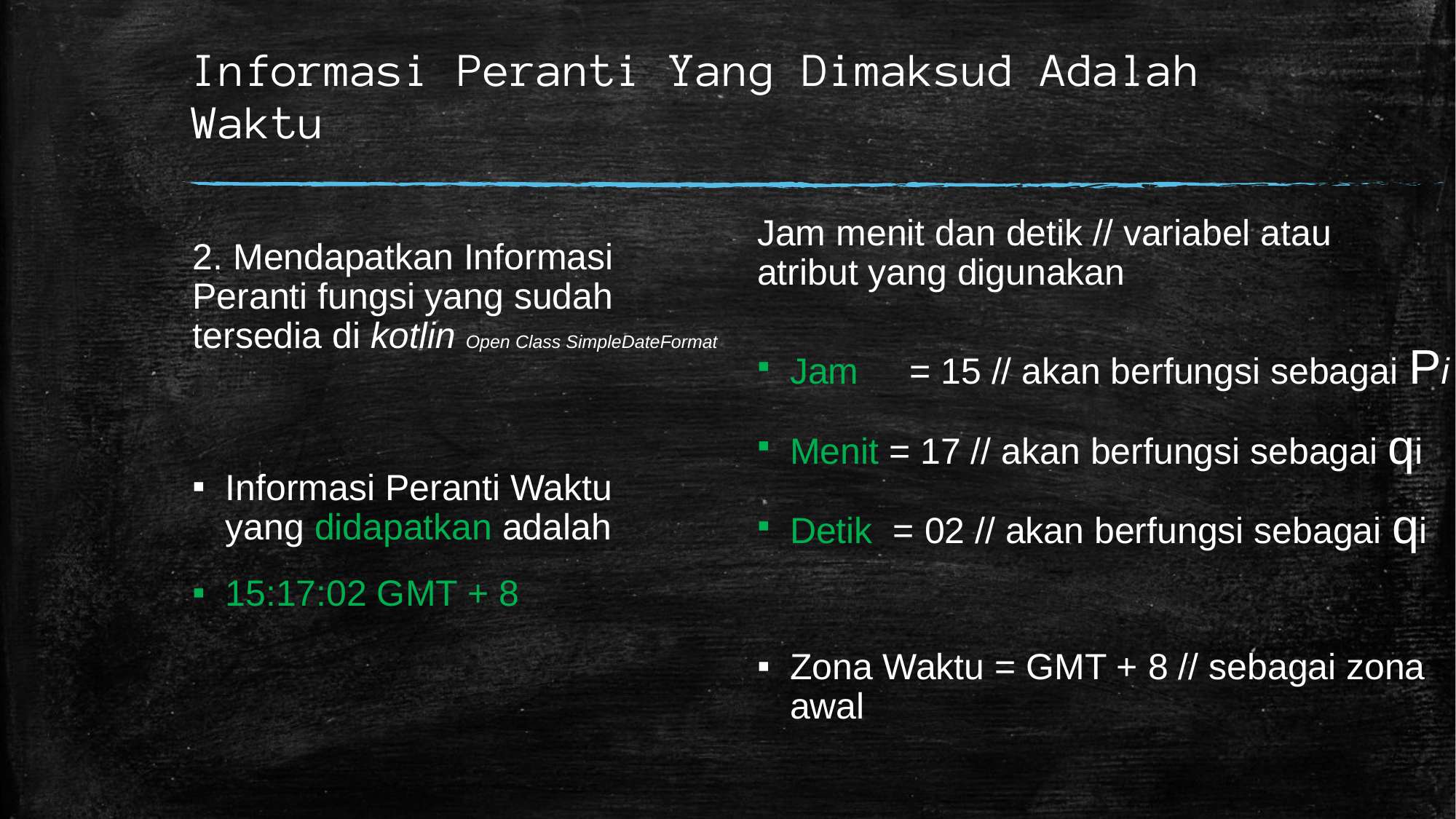

# Informasi Peranti Yang Dimaksud Adalah Waktu
2. Mendapatkan Informasi Peranti fungsi yang sudah tersedia di kotlin Open Class SimpleDateFormat
Jam menit dan detik // variabel atau atribut yang digunakan

Jam     = 15 // akan berfungsi sebagai Pi
Menit = 17 // akan berfungsi sebagai qi
Detik  = 02 // akan berfungsi sebagai qi

Zona Waktu = GMT + 8 // sebagai zona awal

Informasi Peranti Waktu yang didapatkan adalah
15:17:02 GMT + 8